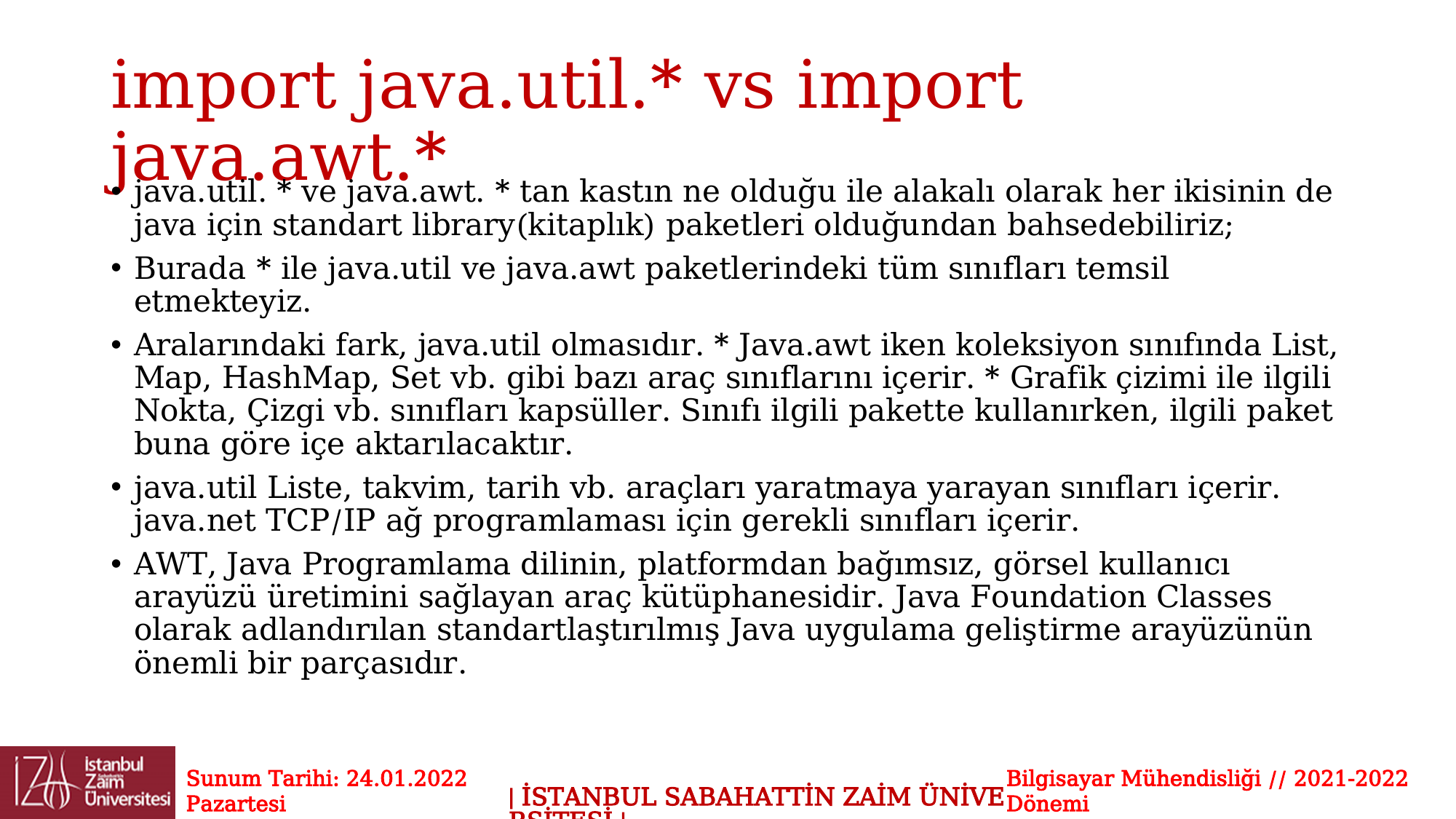

# import java.util.* vs import java.awt.*
java.util. * ve java.awt. * tan kastın ne olduğu ile alakalı olarak her ikisinin de java için standart library(kitaplık) paketleri olduğundan bahsedebiliriz;
Burada * ile java.util ve java.awt paketlerindeki tüm sınıfları temsil etmekteyiz.
Aralarındaki fark, java.util olmasıdır. * Java.awt iken koleksiyon sınıfında List, Map, HashMap, Set vb. gibi bazı araç sınıflarını içerir. * Grafik çizimi ile ilgili Nokta, Çizgi vb. sınıfları kapsüller. Sınıfı ilgili pakette kullanırken, ilgili paket buna göre içe aktarılacaktır.
java.util Liste, takvim, tarih vb. araçları yaratmaya yarayan sınıfları içerir. java.net TCP/IP ağ programlaması için gerekli sınıfları içerir.
AWT, Java Programlama dilinin, platformdan bağımsız, görsel kullanıcı arayüzü üretimini sağlayan araç kütüphanesidir. Java Foundation Classes olarak adlandırılan standartlaştırılmış Java uygulama geliştirme arayüzünün önemli bir parçasıdır.

Sunum Tarihi: 24.01.2022 Pazartesi
Bilgisayar Mühendisliği // 2021-2022 Dönemi
| İSTANBUL SABAHATTİN ZAİM ÜNİVERSİTESİ |